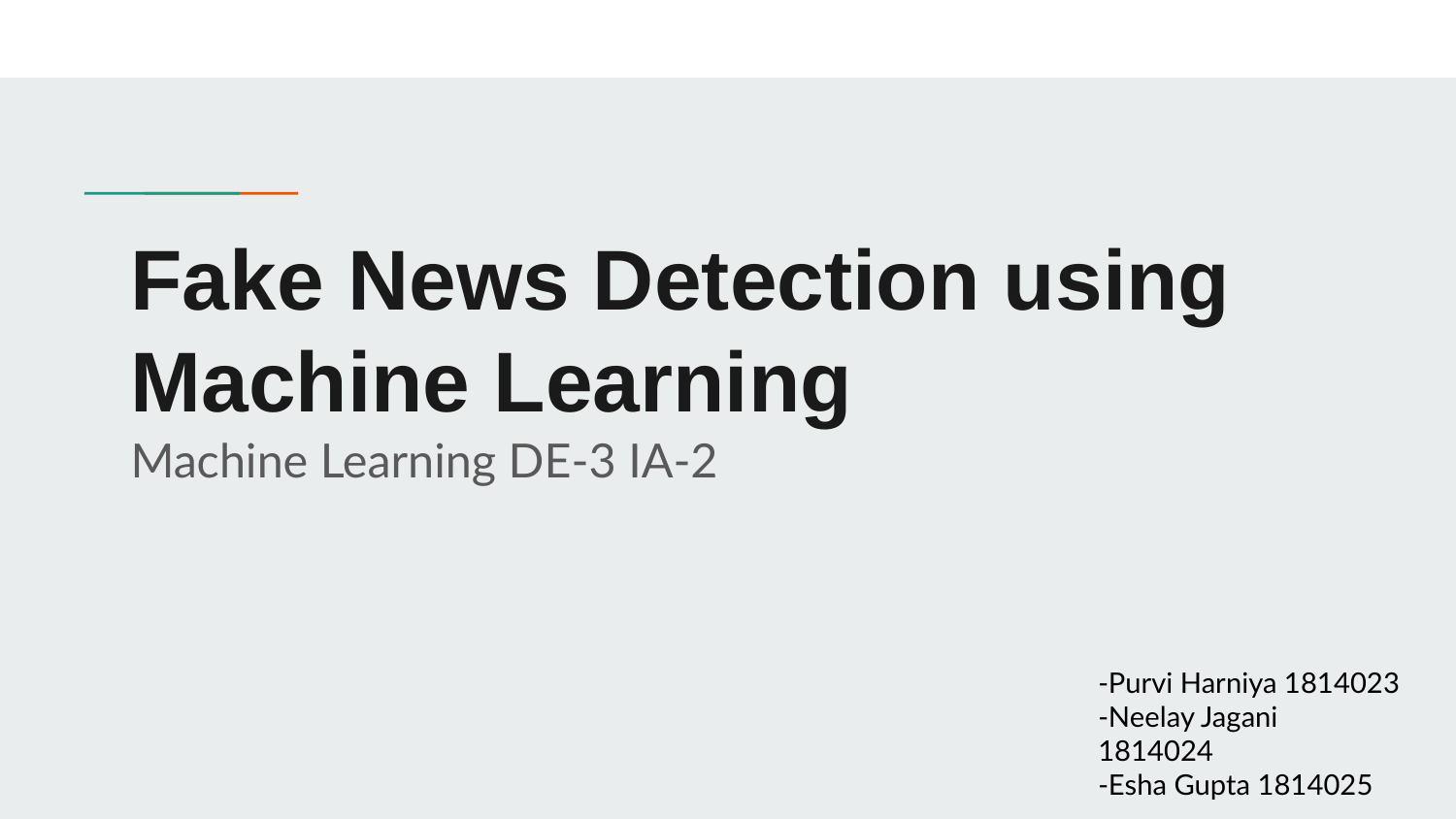

# Fake News Detection using Machine Learning
Machine Learning DE-3 IA-2
-Purvi Harniya 1814023
-Neelay Jagani 1814024
-Esha Gupta 1814025